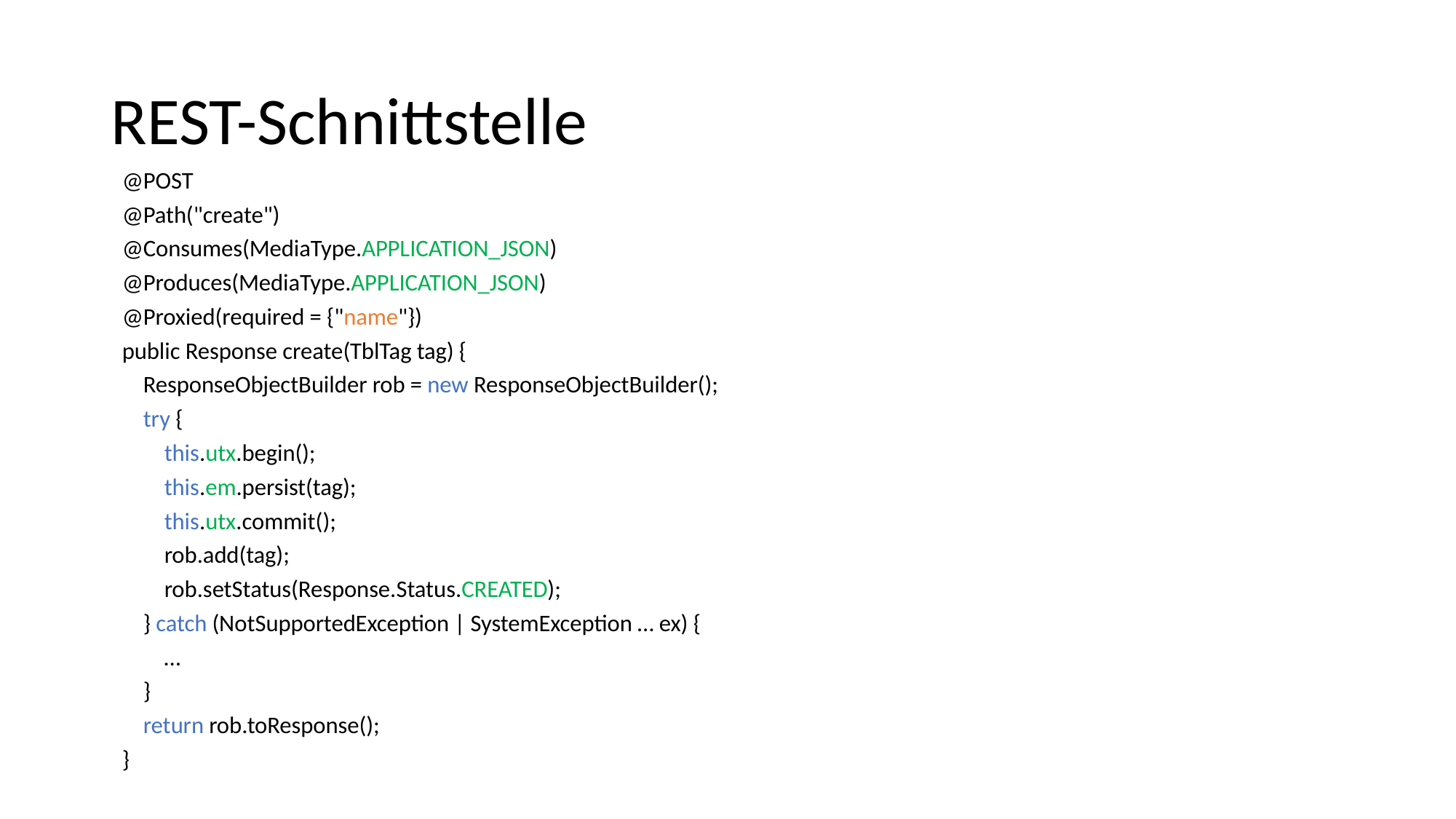

# REST-Schnittstelle
    @POST
    @Path("create")
    @Consumes(MediaType.APPLICATION_JSON)
    @Produces(MediaType.APPLICATION_JSON)
    @Proxied(required = {"name"})
    public Response create(TblTag tag) {
        ResponseObjectBuilder rob = new ResponseObjectBuilder();
        try {
            this.utx.begin();
            this.em.persist(tag);
            this.utx.commit();
            rob.add(tag);
            rob.setStatus(Response.Status.CREATED);
        } catch (NotSupportedException | SystemException … ex) {
            …
        }
        return rob.toResponse();
    }